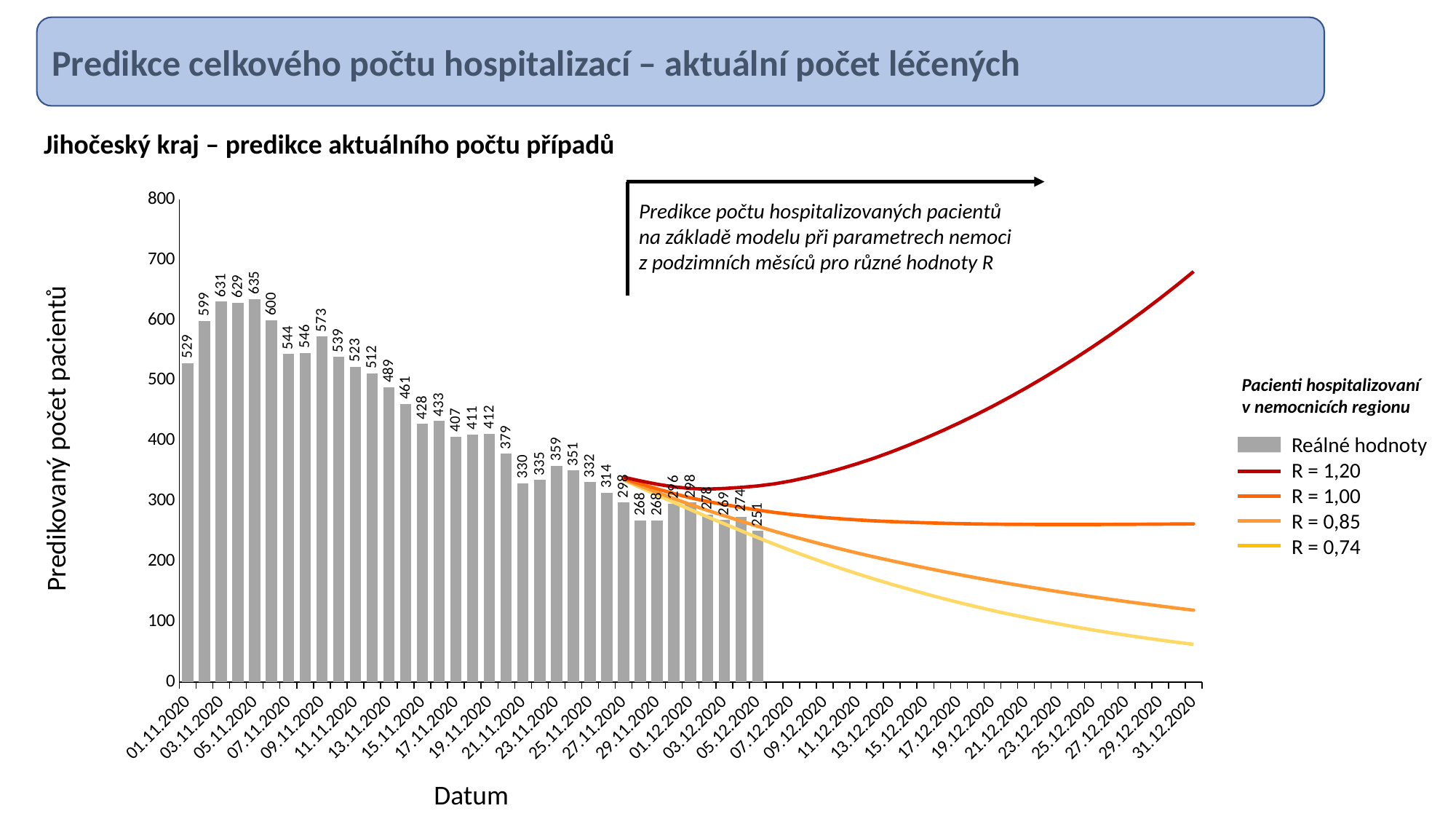

Predikce celkového počtu hospitalizací – aktuální počet léčených
Jihočeský kraj – predikce aktuálního počtu případů

### Chart

| Category | Reálné hodnoty | R = 0.73 | R = 0.87 | R = 1.01 | R = 1.2 |  |
|---|---|---|---|---|---|---|
| 01.11.2020 | 529.0 | None | None | None | None | None |
| 02.11.2020 | 599.0 | None | None | None | None | None |
| 03.11.2020 | 631.0 | None | None | None | None | None |
| 04.11.2020 | 629.0 | None | None | None | None | None |
| 05.11.2020 | 635.0 | None | None | None | None | None |
| 06.11.2020 | 600.0 | None | None | None | None | None |
| 07.11.2020 | 544.0 | None | None | None | None | None |
| 08.11.2020 | 546.0 | None | None | None | None | None |
| 09.11.2020 | 573.0 | None | None | None | None | None |
| 10.11.2020 | 539.0 | None | None | None | None | None |
| 11.11.2020 | 523.0 | None | None | None | None | None |
| 12.11.2020 | 512.0 | None | None | None | None | None |
| 13.11.2020 | 489.0 | None | None | None | None | None |
| 14.11.2020 | 461.0 | None | None | None | None | None |
| 15.11.2020 | 428.0 | None | None | None | None | None |
| 16.11.2020 | 433.0 | None | None | None | None | None |
| 17.11.2020 | 407.0 | None | None | None | None | None |
| 18.11.2020 | 411.0 | None | None | None | None | None |
| 19.11.2020 | 412.0 | None | None | None | None | None |
| 20.11.2020 | 379.0 | None | None | None | None | None |
| 21.11.2020 | 330.0 | None | None | None | None | None |
| 22.11.2020 | 335.0 | None | None | None | None | None |
| 23.11.2020 | 359.0 | None | None | None | None | None |
| 24.11.2020 | 351.0 | None | None | None | None | None |
| 25.11.2020 | 332.0 | None | None | None | None | None |
| 26.11.2020 | 314.0 | None | None | None | None | None |
| 27.11.2020 | 298.0 | 335.16548041481025 | 336.2919626213342 | 337.7691701586492 | 339.74274320649056 | None |
| 28.11.2020 | 268.0 | 322.6655050940876 | 325.3536050008937 | 328.8884987802568 | 333.60061241914923 | None |
| 29.11.2020 | 268.0 | 310.28717454234794 | 314.68502728404167 | 320.46676443789835 | 328.17443200938067 | None |
| 30.11.2020 | 296.0 | 298.0 | 304.2892028010852 | 312.6156846998798 | 323.83227403045413 | None |
| 01.12.2020 | 298.0 | 285.86851800323603 | 294.26785810930926 | 305.543343896057 | 321.0016755679027 | None |
| 02.12.2020 | 278.0 | 274.0597963979816 | 284.81178916368543 | 299.493820156895 | 320.0470213460417 | None |
| 03.12.2020 | 269.0 | 262.60991332799335 | 275.9591061380326 | 294.5163630328051 | 321.0558557115552 | None |
| 04.12.2020 | 274.0 | 251.08477455649032 | 267.12508878734013 | 289.7997019251064 | 322.86220231895015 | None |
| 05.12.2020 | 251.0 | 239.6619470468448 | 258.4057233680802 | 285.3241799291631 | 325.31246270691605 | None |
| 06.12.2020 | None | 228.6677203404255 | 250.1079387424925 | 281.4014407318835 | 328.8081746497874 | None |
| 07.12.2020 | None | 218.09604433543933 | 242.24398757734164 | 278.1177556971112 | 333.64008944509163 | None |
| 08.12.2020 | None | 207.86643424031763 | 234.7020454712271 | 275.3267904329305 | 339.6462462279274 | None |
| 09.12.2020 | None | 197.92317464678038 | 227.39203989800924 | 272.86862611215986 | 346.56006753400334 | None |
| 10.12.2020 | None | 188.3708789057828 | 220.38522617446066 | 270.75492169448114 | 354.29071272963535 | None |
| 11.12.2020 | None | 179.25410010271455 | 213.6927975137611 | 268.94822241168174 | 362.7468343087359 | None |
| 12.12.2020 | None | 170.53291908884222 | 207.27275839315175 | 267.402670593777 | 371.95465626858055 | None |
| 13.12.2020 | None | 162.2350486195588 | 201.15306153030588 | 266.16444397336113 | 382.0475146361571 | None |
| 14.12.2020 | None | 154.2701079691402 | 195.2481703910245 | 265.1568610578827 | 392.972521097524 | None |
| 15.12.2020 | None | 146.55196180135354 | 189.46313521112788 | 264.2493625175736 | 404.53146374708064 | None |
| 16.12.2020 | None | 139.14959467447056 | 183.85900723110953 | 263.4733698582173 | 416.7025419731788 | None |
| 17.12.2020 | None | 132.0893738119271 | 178.45348816400735 | 262.8318268392384 | 429.5065783429975 | None |
| 18.12.2020 | None | 125.37999653903579 | 173.25726787429247 | 262.3335466321345 | 442.9932443247884 | None |
| 19.12.2020 | None | 118.96752824373218 | 168.21920176879803 | 261.93509994042716 | 457.1588131171002 | None |
| 20.12.2020 | None | 112.87849412546288 | 163.37277760450152 | 261.66225807677597 | 472.04372382465675 | None |
| 21.12.2020 | None | 107.11223105602971 | 158.72508267013058 | 261.5130955501942 | 487.6252710876899 | None |
| 22.12.2020 | None | 101.59740473259406 | 154.19957643984233 | 261.4033105088378 | 503.81017502049485 | None |
| 23.12.2020 | None | 96.36717354313461 | 149.83342535213134 | 261.36243340410806 | 520.6432570141881 | None |
| 24.12.2020 | None | 91.37132147824556 | 145.58131331071053 | 261.3521130594379 | 538.1308225897069 | None |
| 25.12.2020 | None | 86.61050878153446 | 141.45369059553138 | 261.3876281602385 | 556.3207004924984 | None |
| 26.12.2020 | None | 82.10068525964346 | 137.4721365257716 | 261.48924181301834 | 575.2409252080131 | None |
| 27.12.2020 | None | 77.82692382467869 | 133.62968395439077 | 261.64221106793644 | 594.8810842736541 | None |
| 28.12.2020 | None | 73.76796581516996 | 129.9065530394651 | 261.8219923200679 | 615.2252863627673 | None |
| 29.12.2020 | None | 69.8991759020362 | 126.28161806758214 | 262.0104338312216 | 636.2833435586867 | None |
| 30.12.2020 | None | 66.21737827719498 | 122.75254897413036 | 262.2134450831834 | 658.0942218171888 | None |
| 31.12.2020 | None | 62.744060689979314 | 119.35311524112132 | 262.4602568449734 | 680.7188001025006 | None |
Predikce počtu hospitalizovaných pacientů
na základě modelu při parametrech nemoci
z podzimních měsíců pro různé hodnoty R
Pacienti hospitalizovaní v nemocnicích regionu
Predikovaný počet pacientů
Reálné hodnoty
R = 1,20
R = 1,00
R = 0,85
R = 0,74

Datum